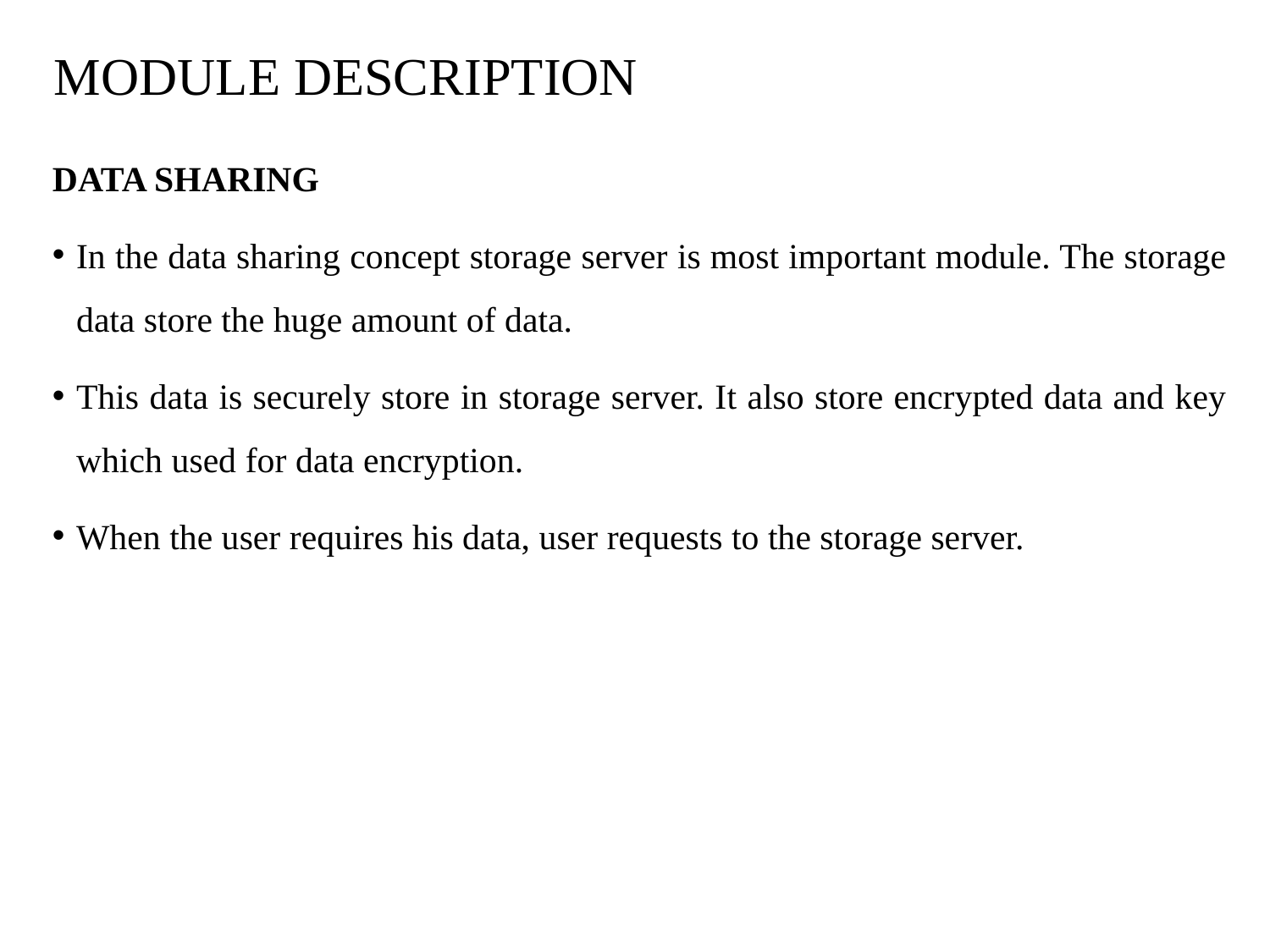

# MODULE DESCRIPTION
DATA SHARING
In the data sharing concept storage server is most important module. The storage data store the huge amount of data.
This data is securely store in storage server. It also store encrypted data and key which used for data encryption.
When the user requires his data, user requests to the storage server.